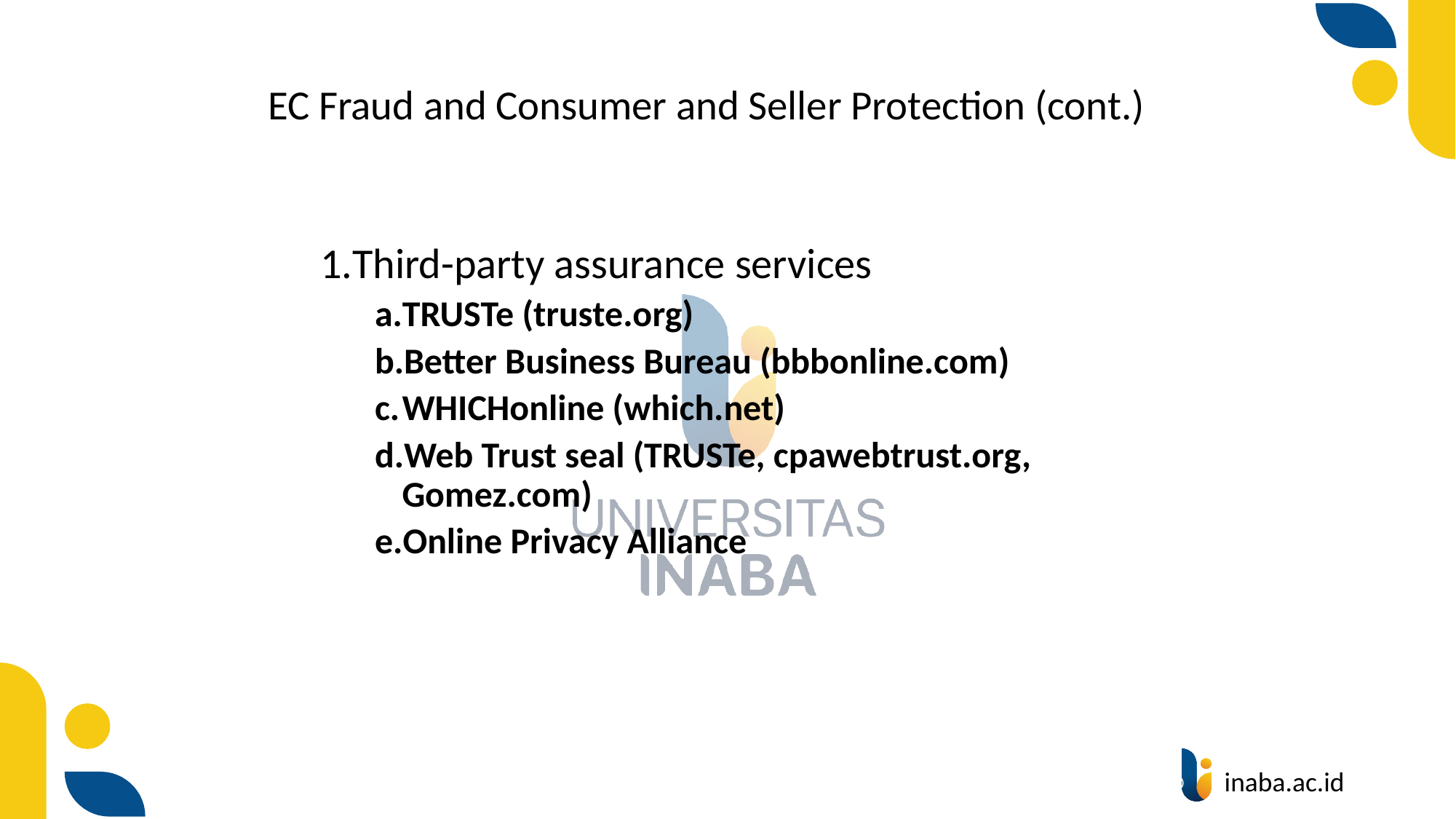

# EC Fraud and Consumer and Seller Protection (cont.)
Third-party assurance services
TRUSTe (truste.org)
Better Business Bureau (bbbonline.com)
WHICHonline (which.net)
Web Trust seal (TRUSTe, cpawebtrust.org, Gomez.com)
Online Privacy Alliance
58
© Prentice Hall 2020